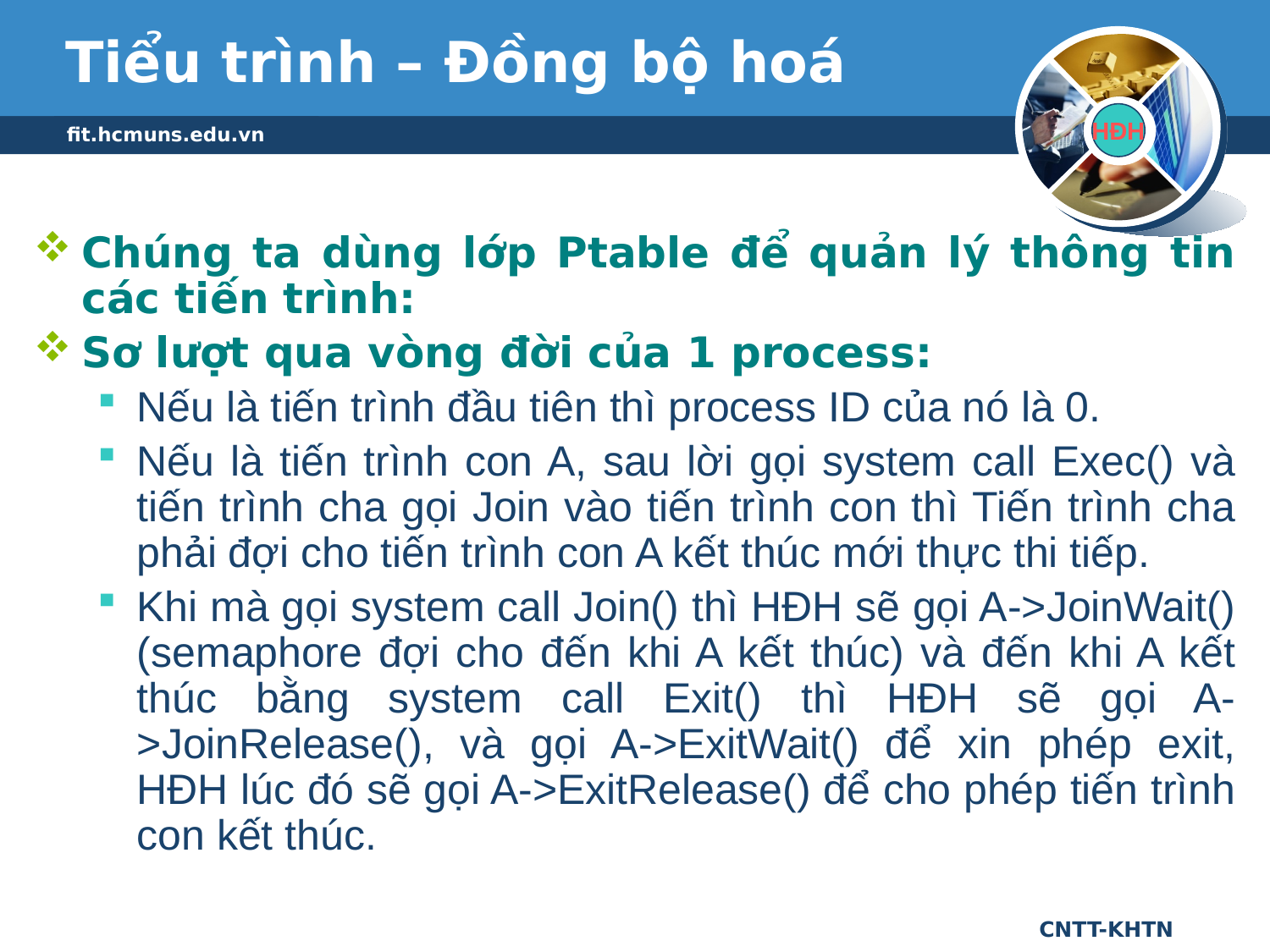

# Tiểu trình – Đồng bộ hoá
HĐH
fit.hcmuns.edu.vn
Chúng ta dùng lớp Ptable để quản lý thông tin các tiến trình:
Sơ lượt qua vòng đời của 1 process:
Nếu là tiến trình đầu tiên thì process ID của nó là 0.
Nếu là tiến trình con A, sau lời gọi system call Exec() và tiến trình cha gọi Join vào tiến trình con thì Tiến trình cha phải đợi cho tiến trình con A kết thúc mới thực thi tiếp.
Khi mà gọi system call Join() thì HĐH sẽ gọi A->JoinWait() (semaphore đợi cho đến khi A kết thúc) và đến khi A kết thúc bằng system call Exit() thì HĐH sẽ gọi A->JoinRelease(), và gọi A->ExitWait() để xin phép exit, HĐH lúc đó sẽ gọi A->ExitRelease() để cho phép tiến trình con kết thúc.
CNTT-KHTN